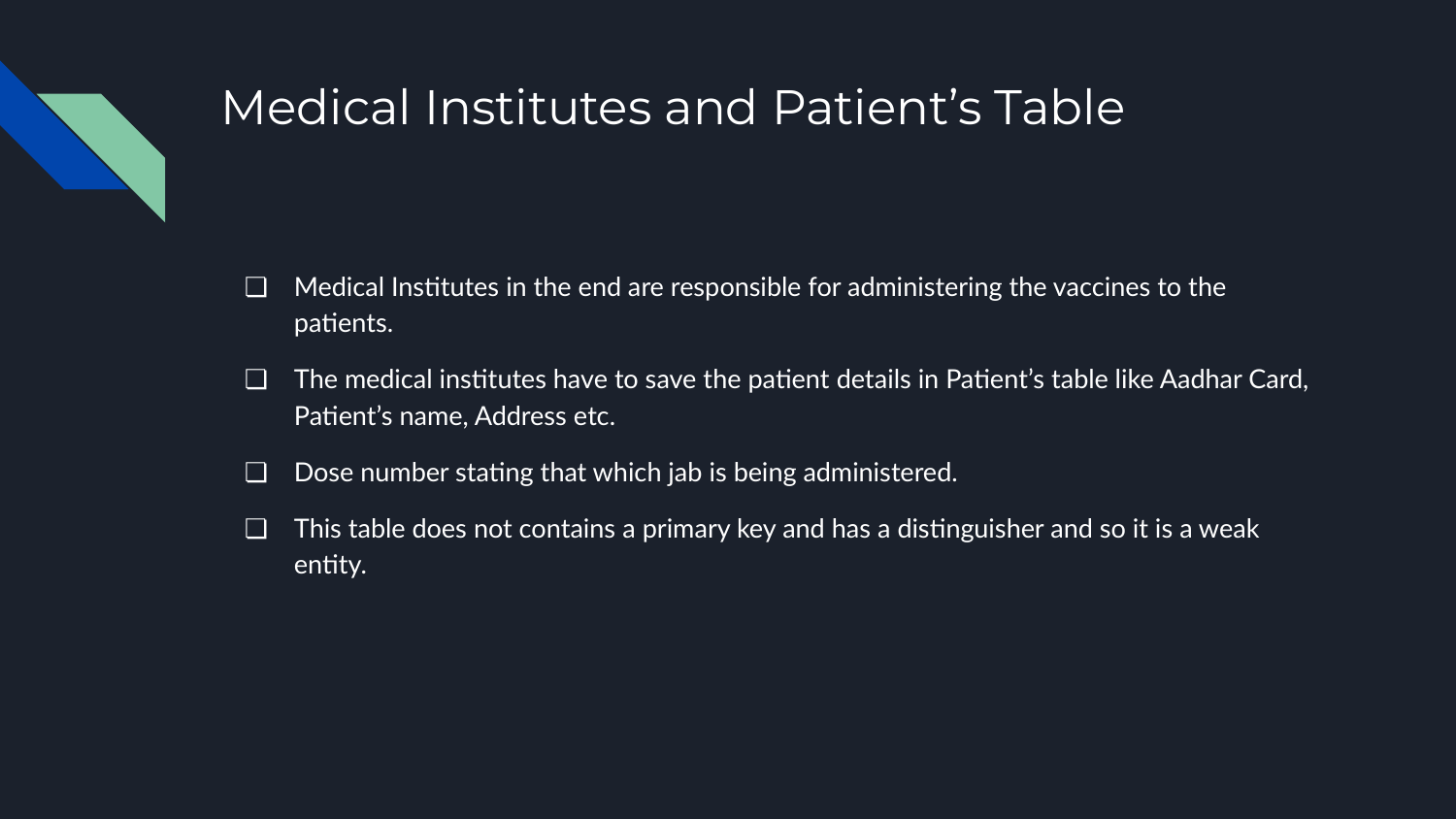

# Medical Institutes and Patient’s Table
Medical Institutes in the end are responsible for administering the vaccines to the patients.
The medical institutes have to save the patient details in Patient’s table like Aadhar Card, Patient’s name, Address etc.
Dose number stating that which jab is being administered.
This table does not contains a primary key and has a distinguisher and so it is a weak entity.